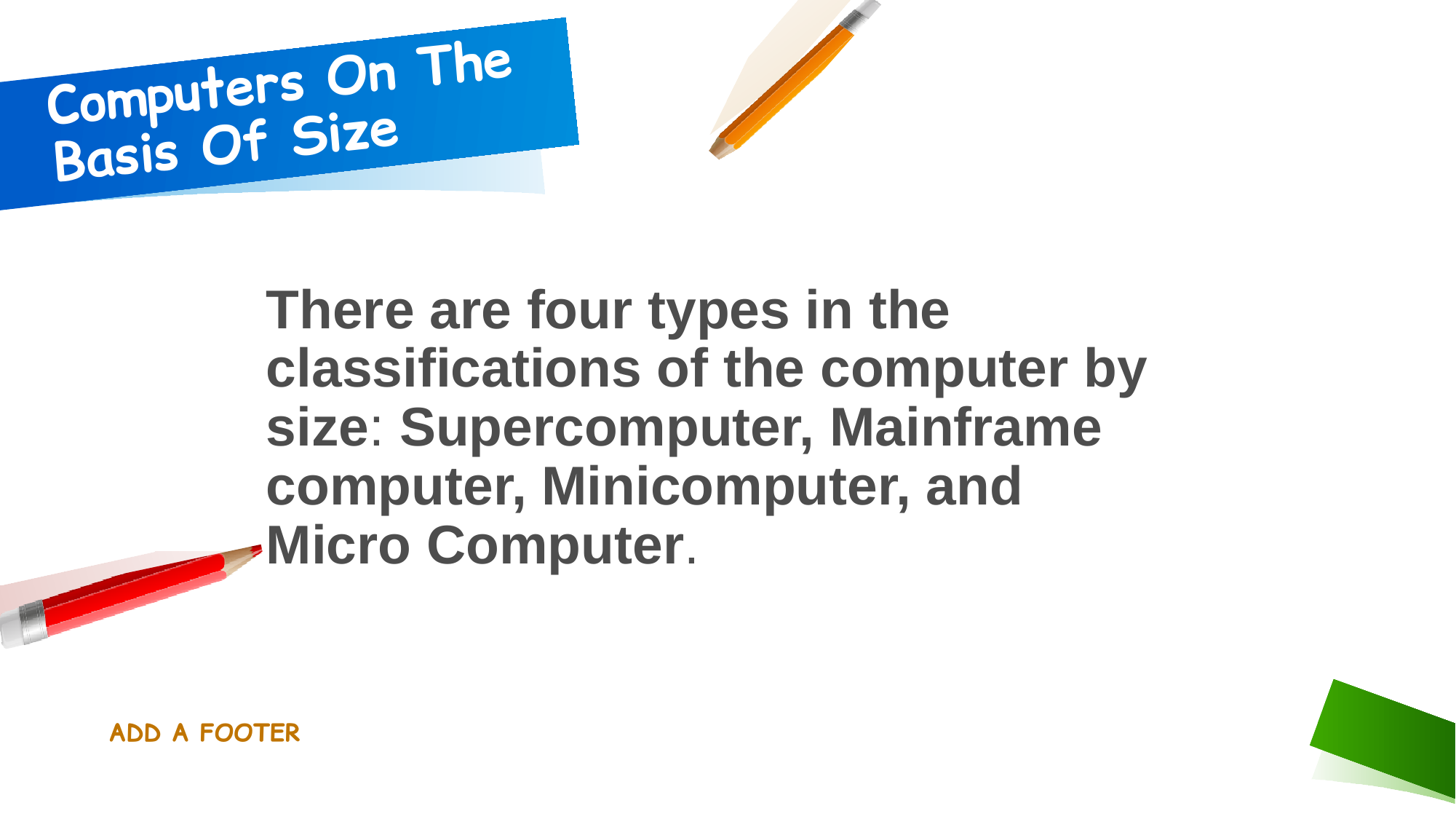

# Computers On The Basis Of Size
There are four types in the classifications of the computer by size: Supercomputer, Mainframe computer, Minicomputer, and Micro Computer.

ADD A FOOTER
36